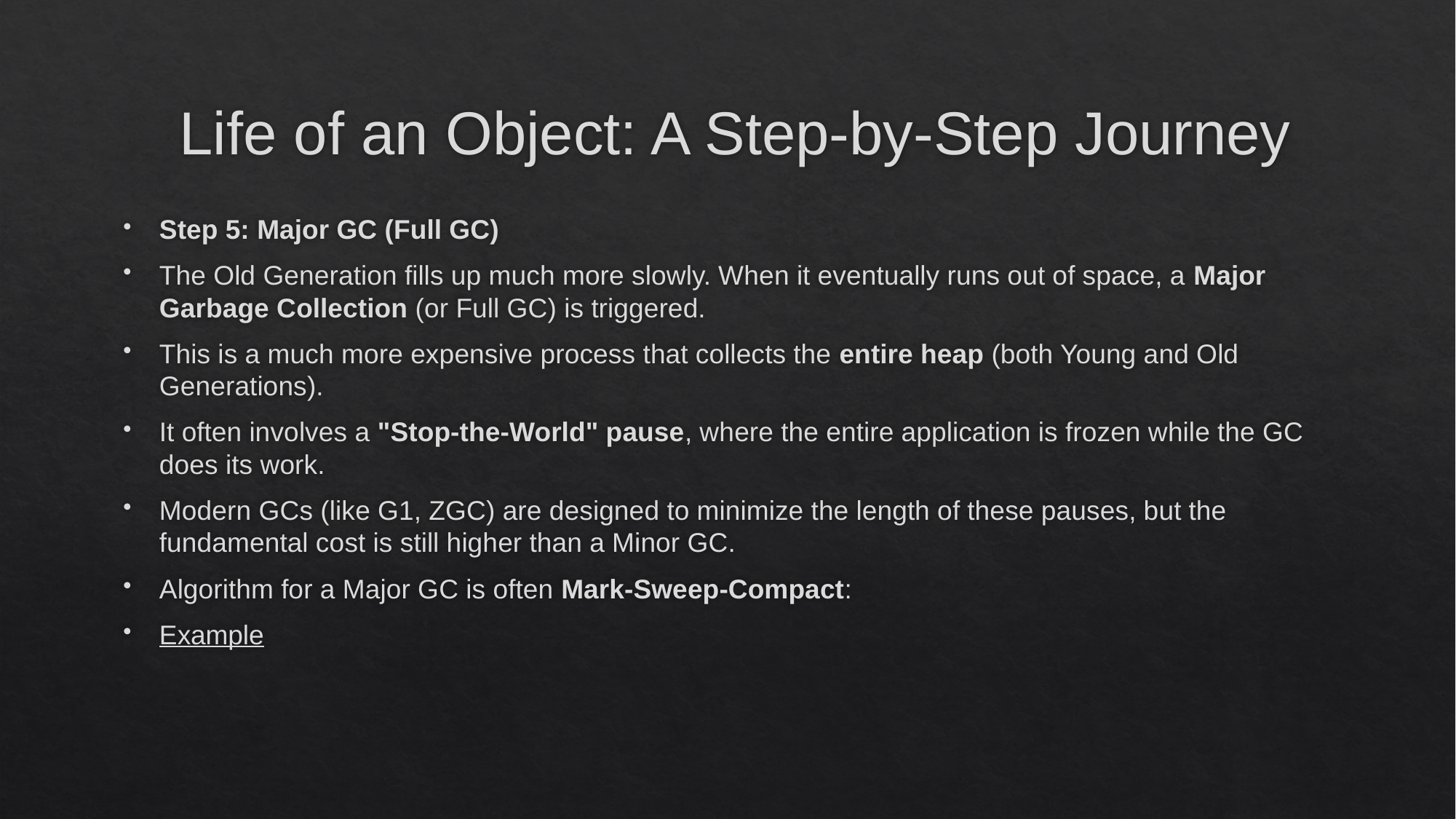

# Life of an Object: A Step-by-Step Journey
Step 5: Major GC (Full GC)
The Old Generation fills up much more slowly. When it eventually runs out of space, a Major Garbage Collection (or Full GC) is triggered.
This is a much more expensive process that collects the entire heap (both Young and Old Generations).
It often involves a "Stop-the-World" pause, where the entire application is frozen while the GC does its work.
Modern GCs (like G1, ZGC) are designed to minimize the length of these pauses, but the fundamental cost is still higher than a Minor GC.
Algorithm for a Major GC is often Mark-Sweep-Compact:
Example